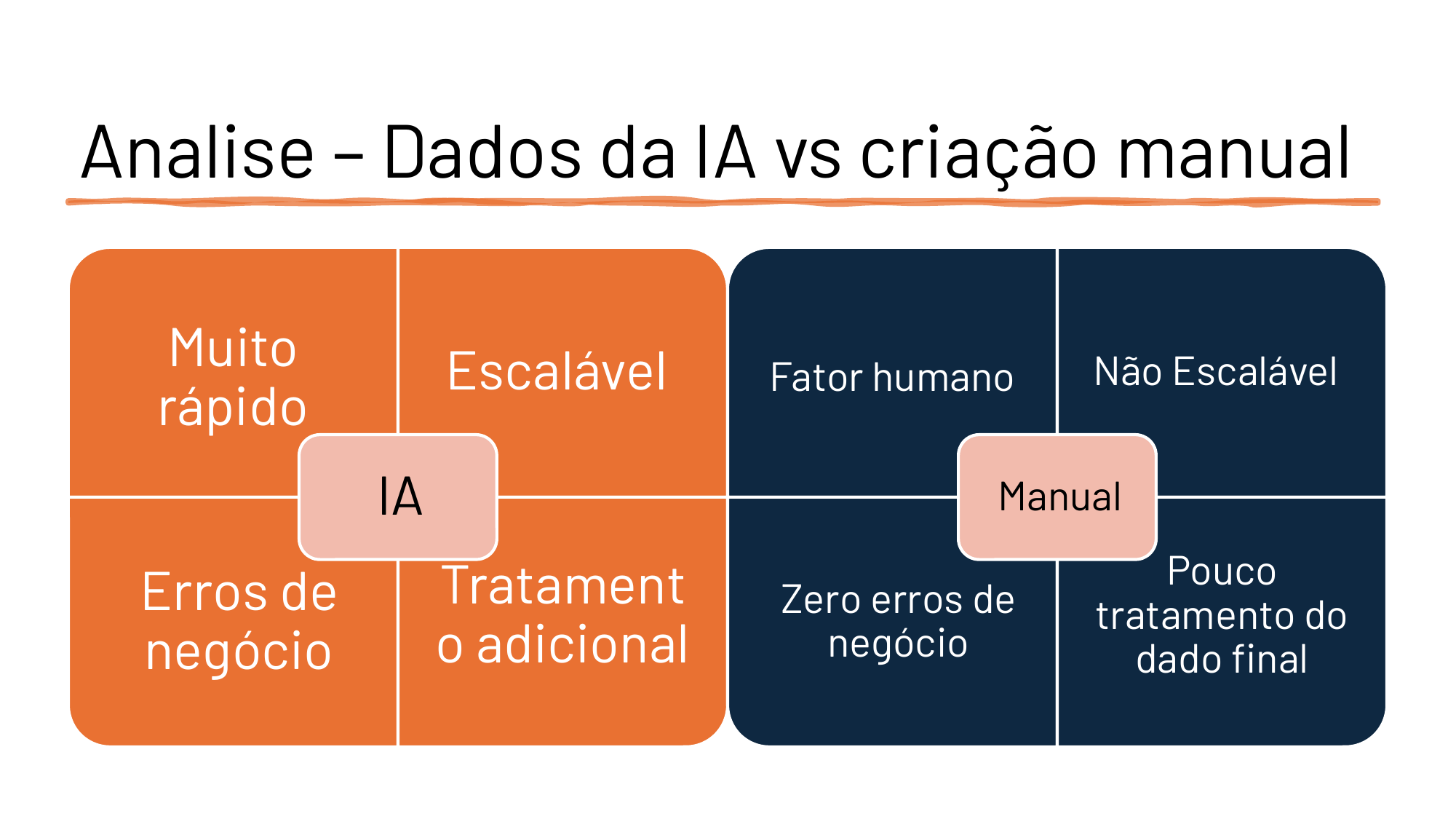

# Analise – Dados da IA vs criação manual

Fator humano
Não Escalável
Zero erros de negócio
Pouco tratamento do dado final
Manual
Muito rápido
Escalável
Erros de negócio
Tratamento adicional
IA